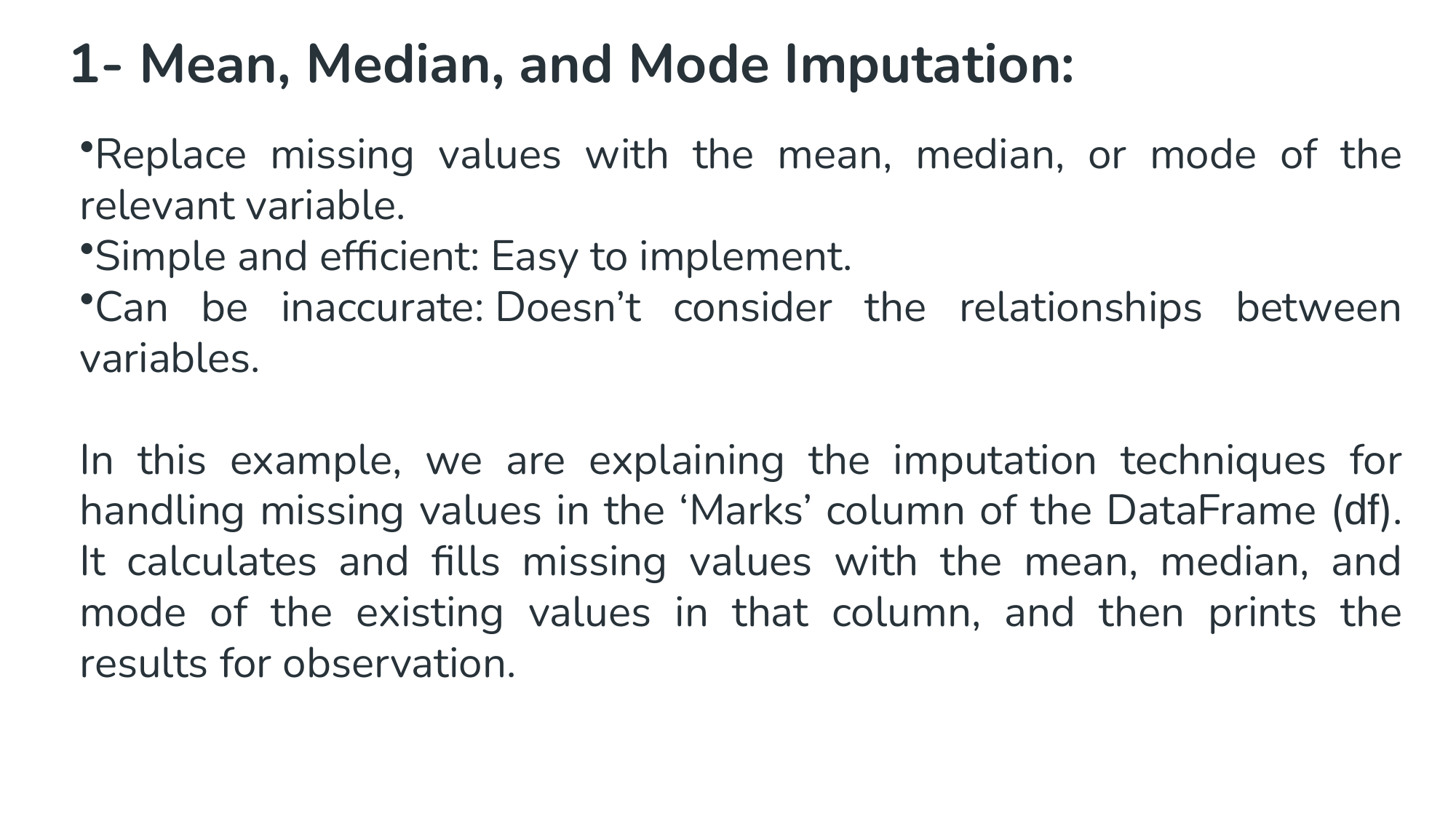

# 1- Mean, Median, and Mode Imputation:
Replace missing values with the mean, median, or mode of the relevant variable.
Simple and efficient: Easy to implement.
Can be inaccurate: Doesn’t consider the relationships between variables.

In this example, we are explaining the imputation techniques for handling missing values in the ‘Marks’ column of the DataFrame (df). It calculates and fills missing values with the mean, median, and mode of the existing values in that column, and then prints the results for observation.